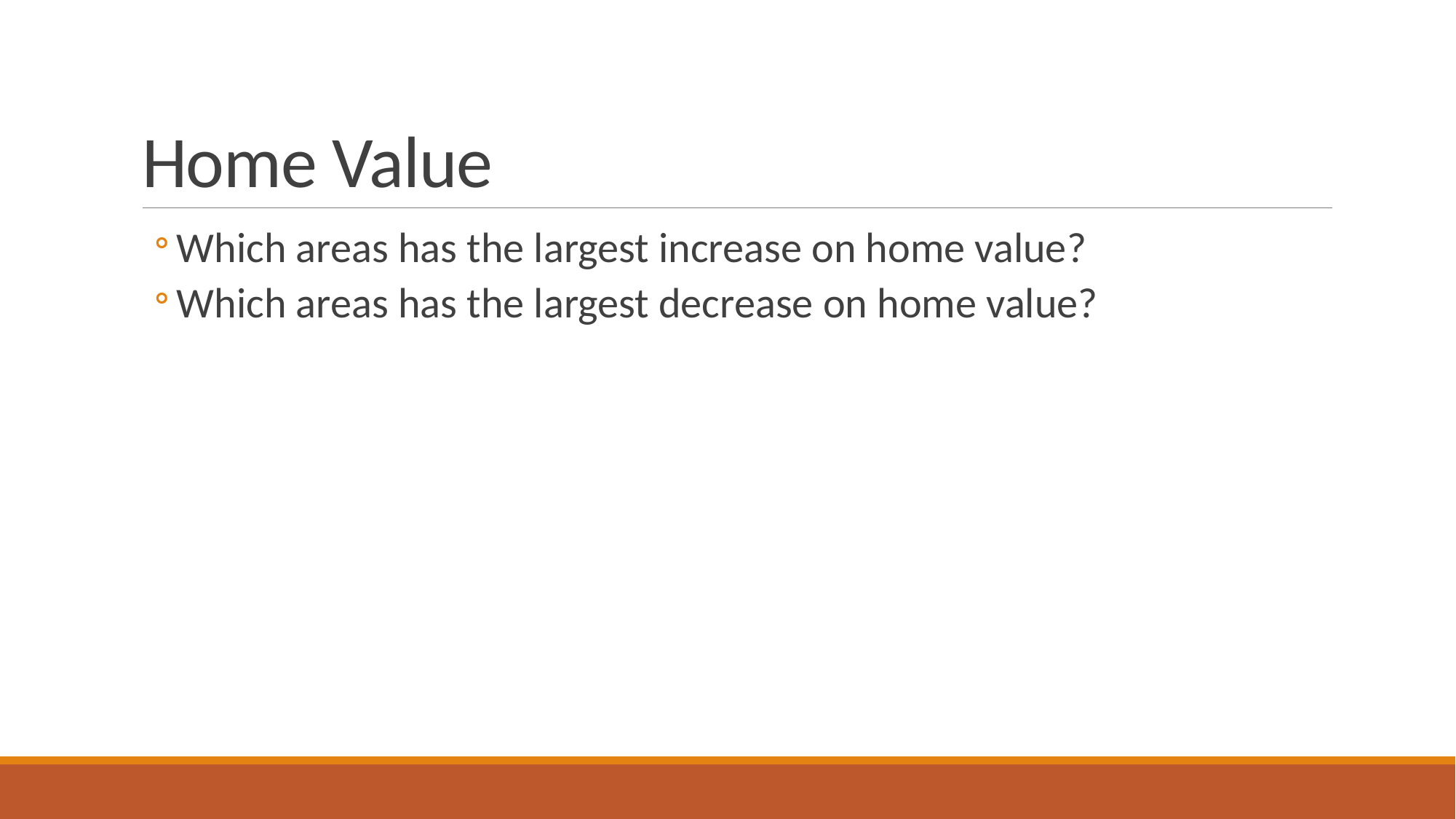

# Home Value
Which areas has the largest increase on home value?
Which areas has the largest decrease on home value?